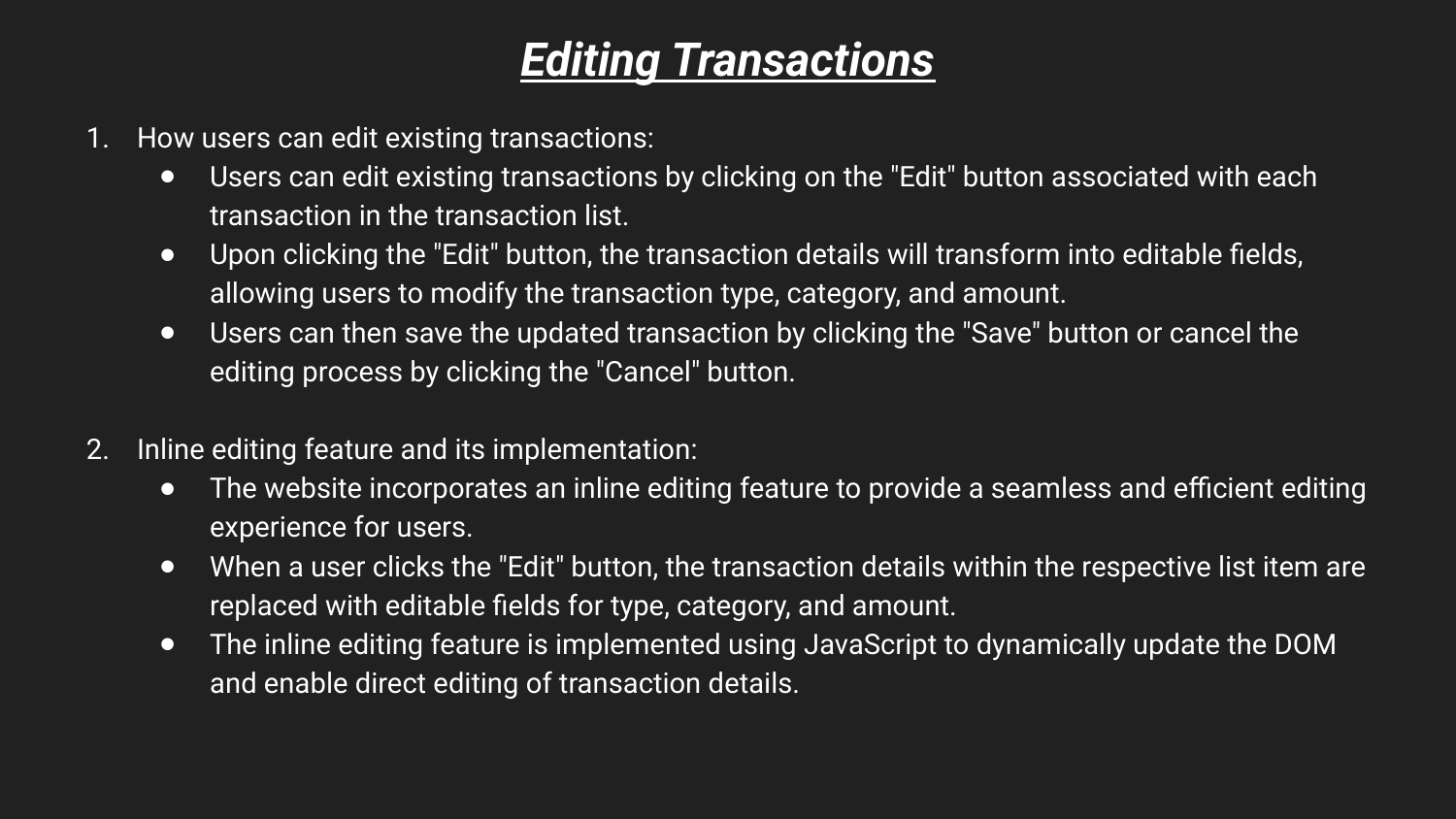

# Editing Transactions
How users can edit existing transactions:
Users can edit existing transactions by clicking on the "Edit" button associated with each transaction in the transaction list.
Upon clicking the "Edit" button, the transaction details will transform into editable fields, allowing users to modify the transaction type, category, and amount.
Users can then save the updated transaction by clicking the "Save" button or cancel the editing process by clicking the "Cancel" button.
Inline editing feature and its implementation:
The website incorporates an inline editing feature to provide a seamless and efficient editing experience for users.
When a user clicks the "Edit" button, the transaction details within the respective list item are replaced with editable fields for type, category, and amount.
The inline editing feature is implemented using JavaScript to dynamically update the DOM and enable direct editing of transaction details.